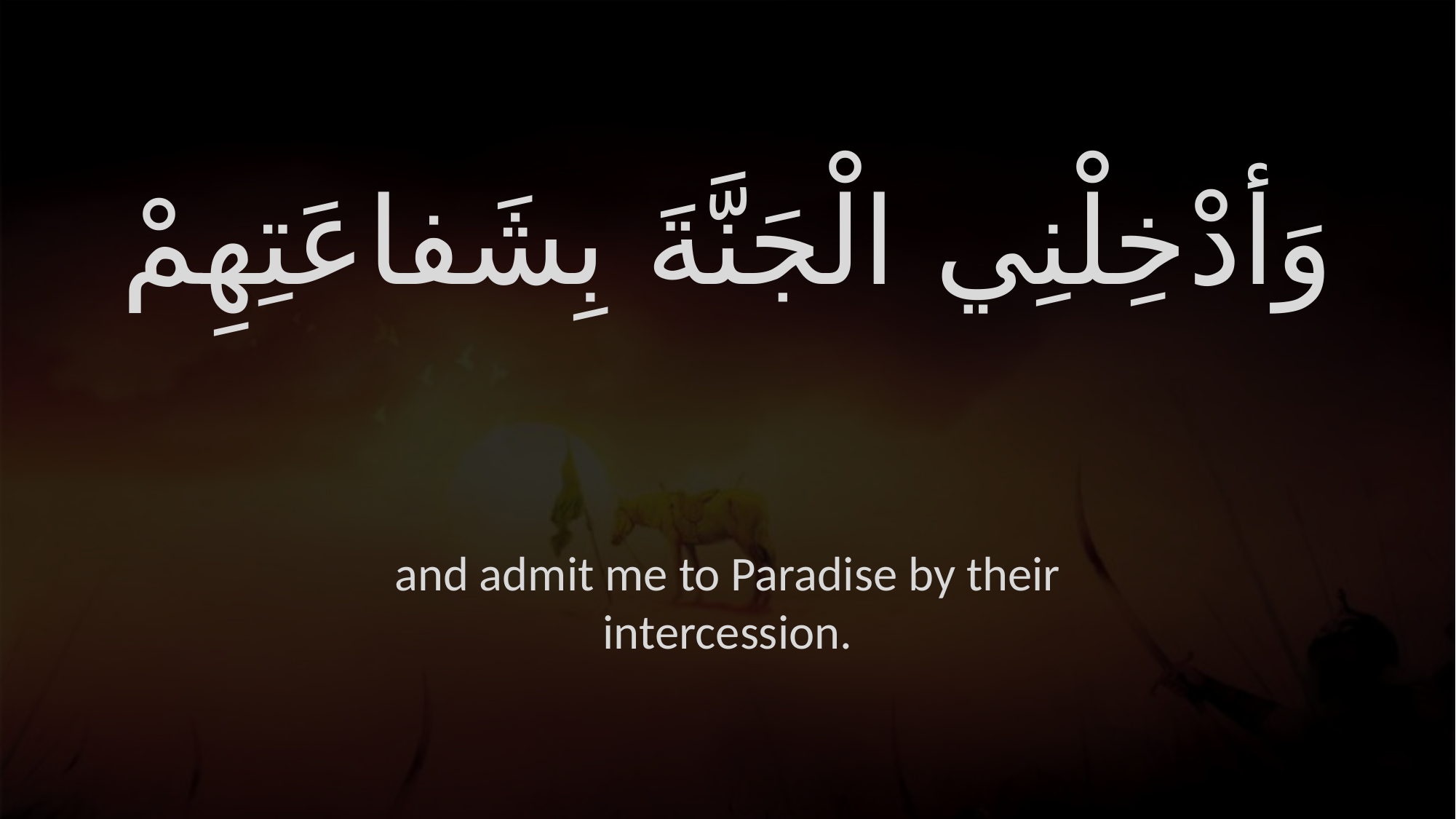

# وَأدْخِلْنِي الْجَنَّةَ بِشَفاعَتِهِمْ
and admit me to Paradise by their intercession.